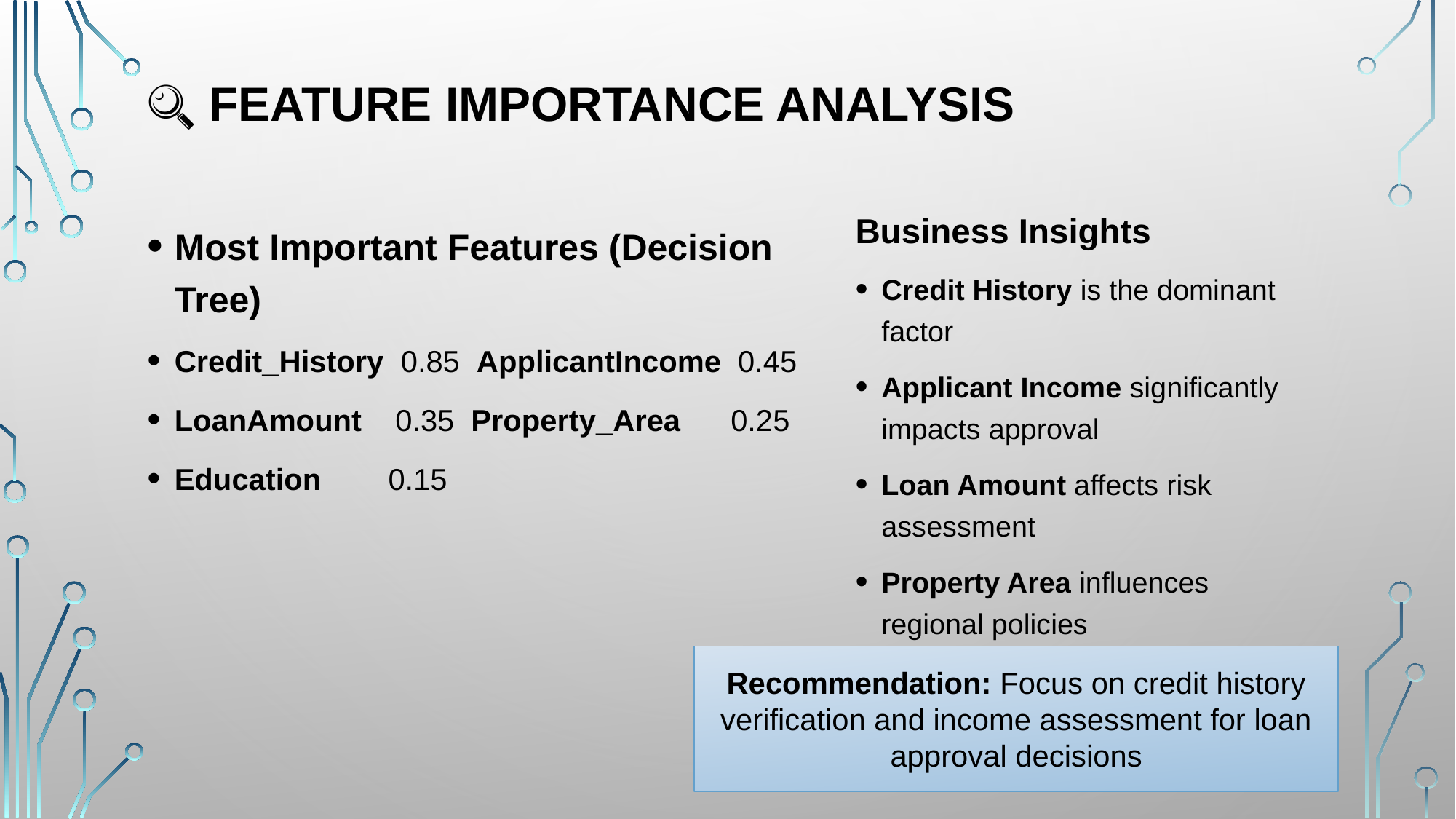

# 🔍 Feature Importance Analysis
Business Insights
Credit History is the dominant factor
Applicant Income significantly impacts approval
Loan Amount affects risk assessment
Property Area influences regional policies

Most Important Features (Decision Tree)
Credit_History  0.85  ApplicantIncome  0.45
LoanAmount    0.35  Property_Area      0.25
Education        0.15

Recommendation: Focus on credit history verification and income assessment for loan approval decisions